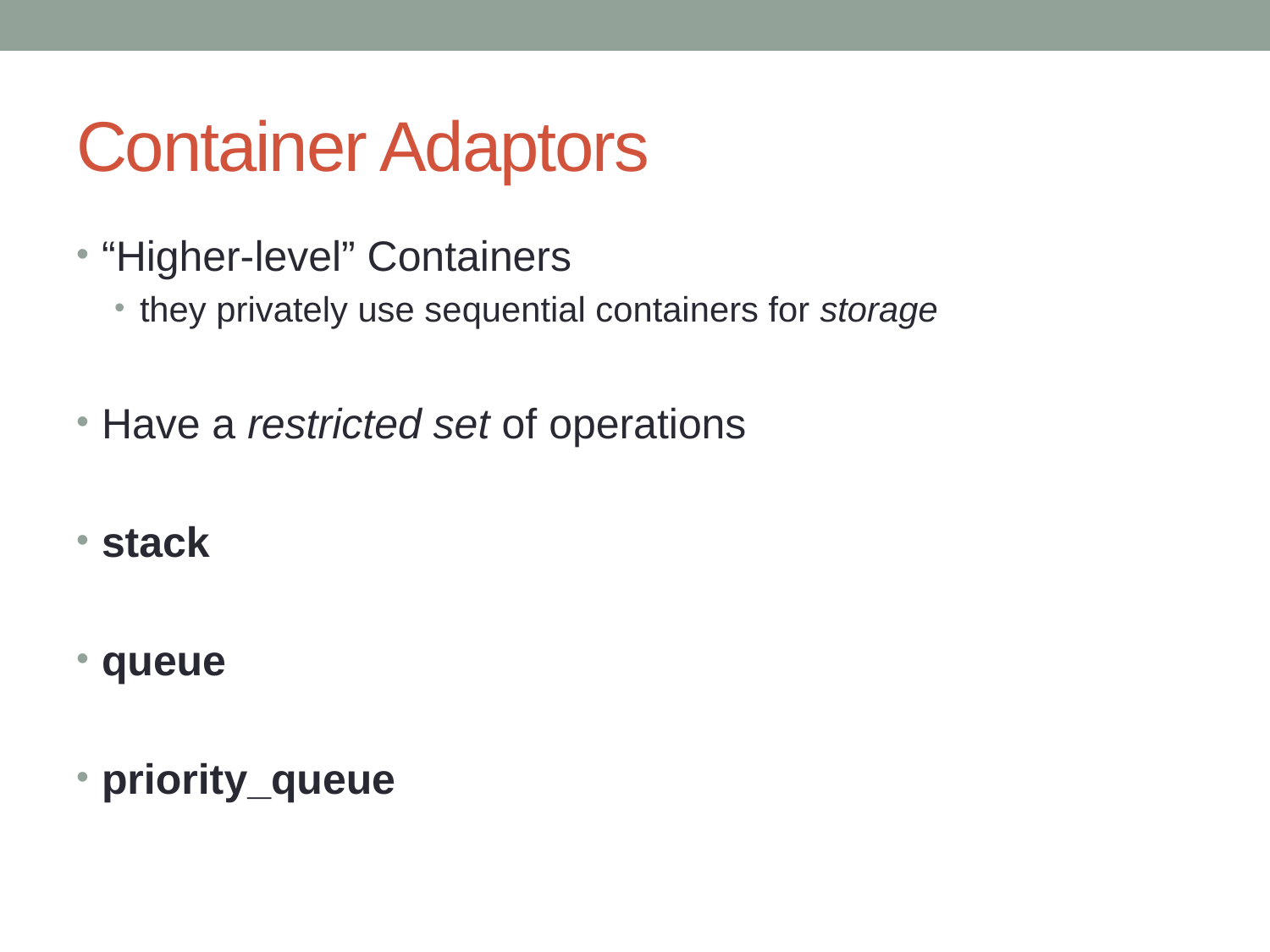

# Container Adaptors
“Higher-level” Containers
they privately use sequential containers for storage

Have a restricted set of operations

stack

queue

priority_queue